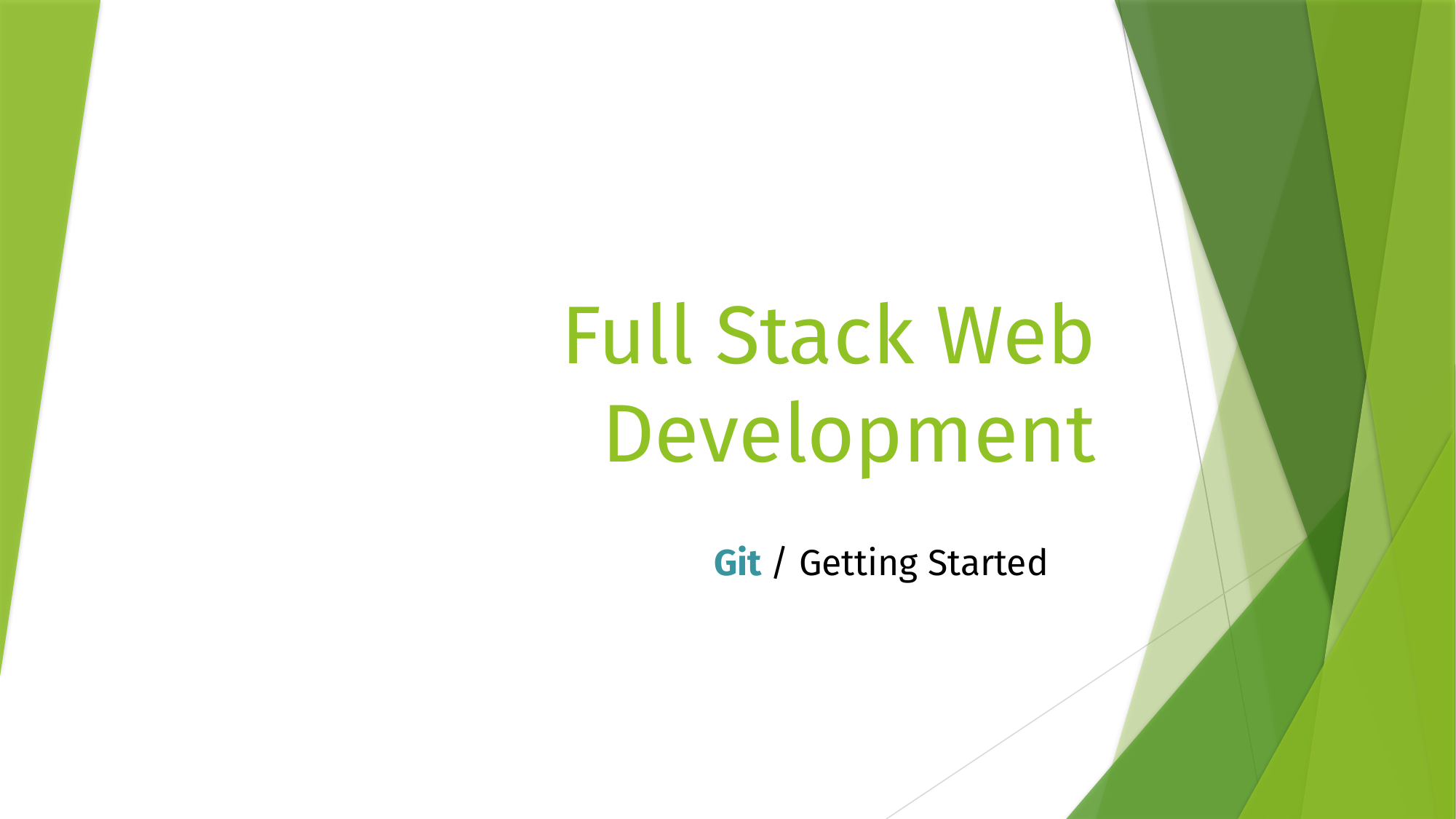

# Full Stack Web Development
                                              Git / Getting Started